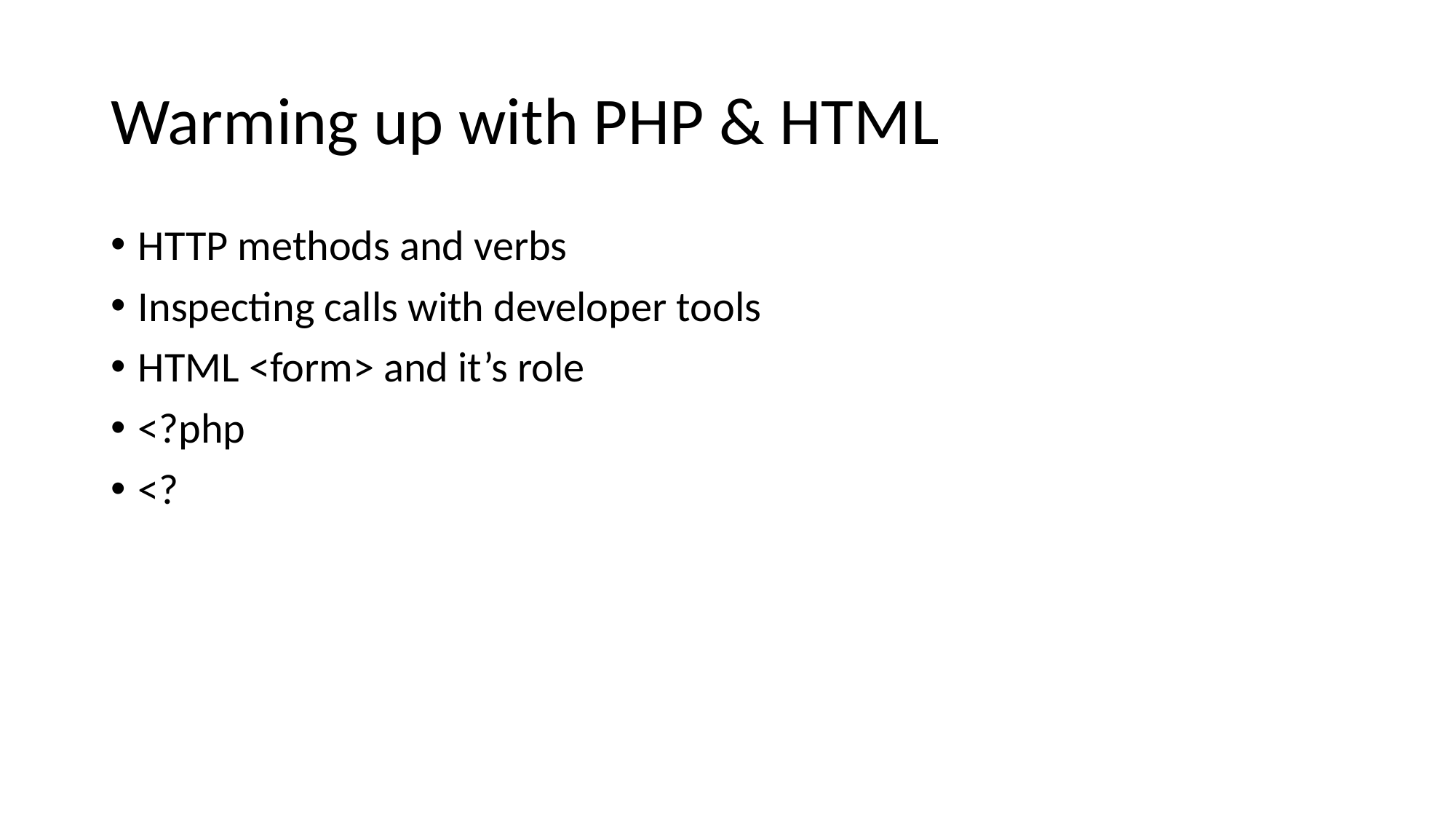

# Warming up with PHP & HTML
HTTP methods and verbs
Inspecting calls with developer tools
HTML <form> and it’s role
<?php
<?